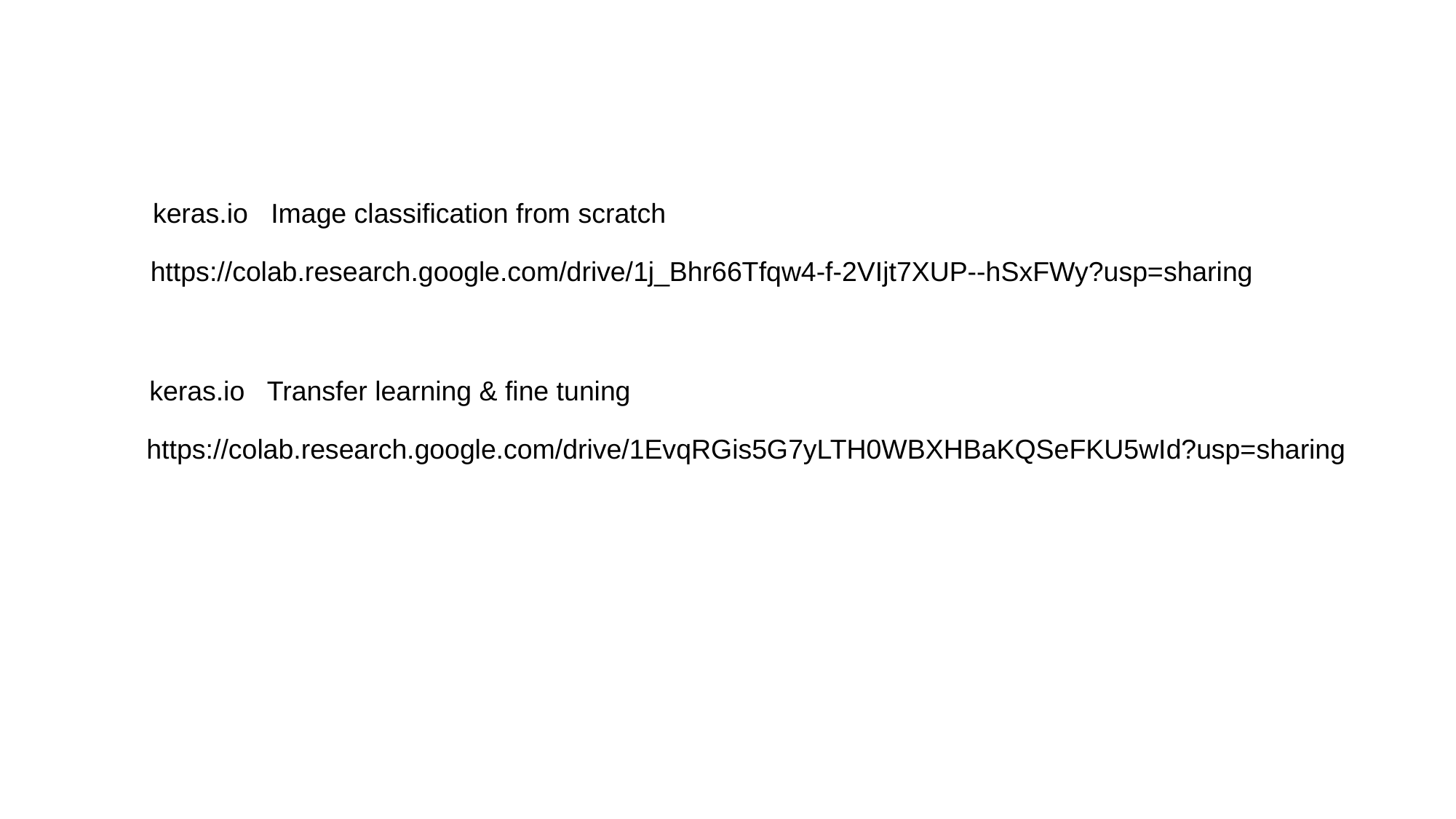

keras.io   Image classification from scratch
https://colab.research.google.com/drive/1j_Bhr66Tfqw4-f-2VIjt7XUP--hSxFWy?usp=sharing
keras.io   Transfer learning & fine tuning
https://colab.research.google.com/drive/1EvqRGis5G7yLTH0WBXHBaKQSeFKU5wId?usp=sharing